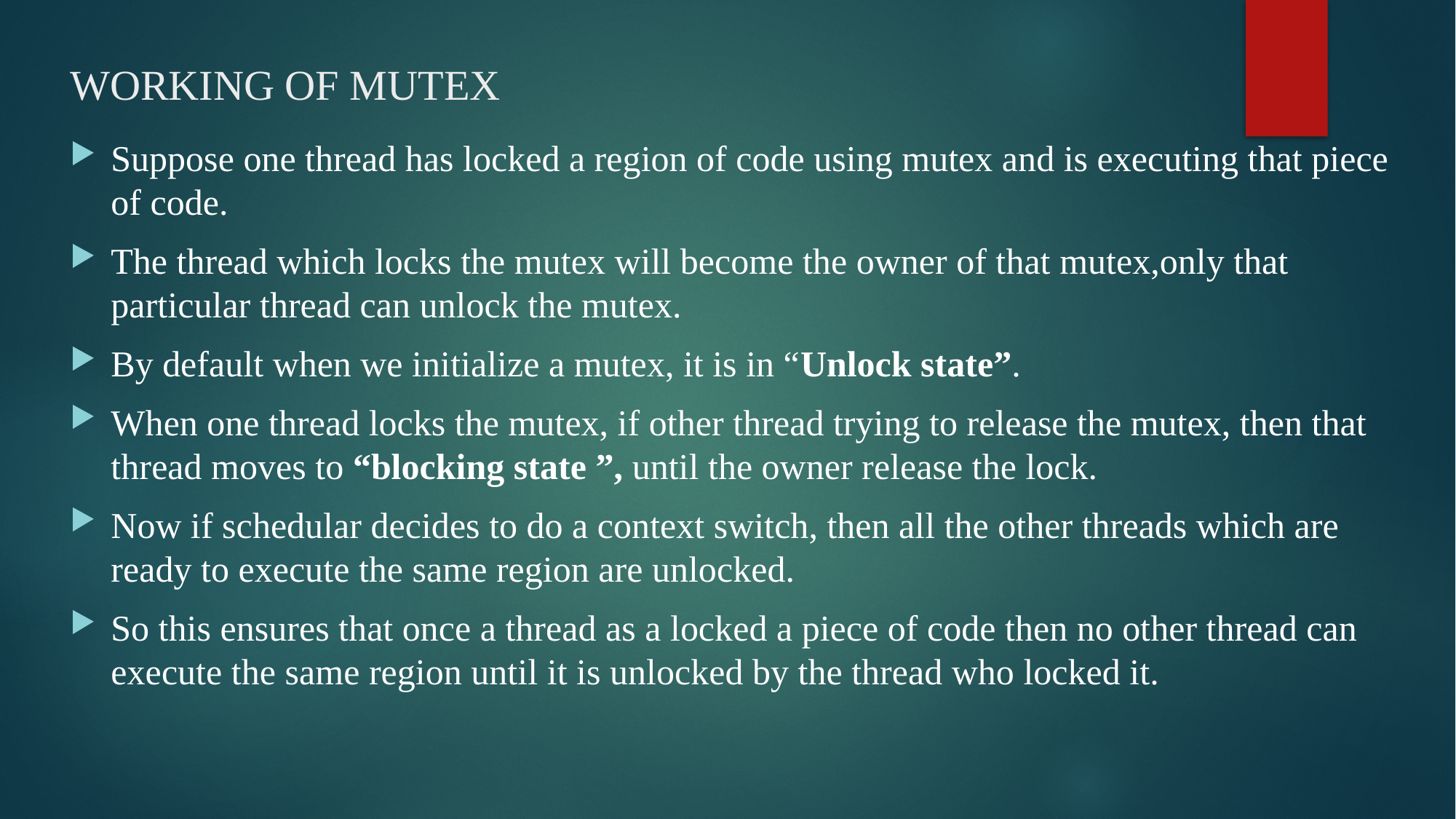

# WORKING OF MUTEX
Suppose one thread has locked a region of code using mutex and is executing that piece of code.
The thread which locks the mutex will become the owner of that mutex,only that particular thread can unlock the mutex.
By default when we initialize a mutex, it is in “Unlock state”.
When one thread locks the mutex, if other thread trying to release the mutex, then that thread moves to “blocking state ”, until the owner release the lock.
Now if schedular decides to do a context switch, then all the other threads which are ready to execute the same region are unlocked.
So this ensures that once a thread as a locked a piece of code then no other thread can execute the same region until it is unlocked by the thread who locked it.